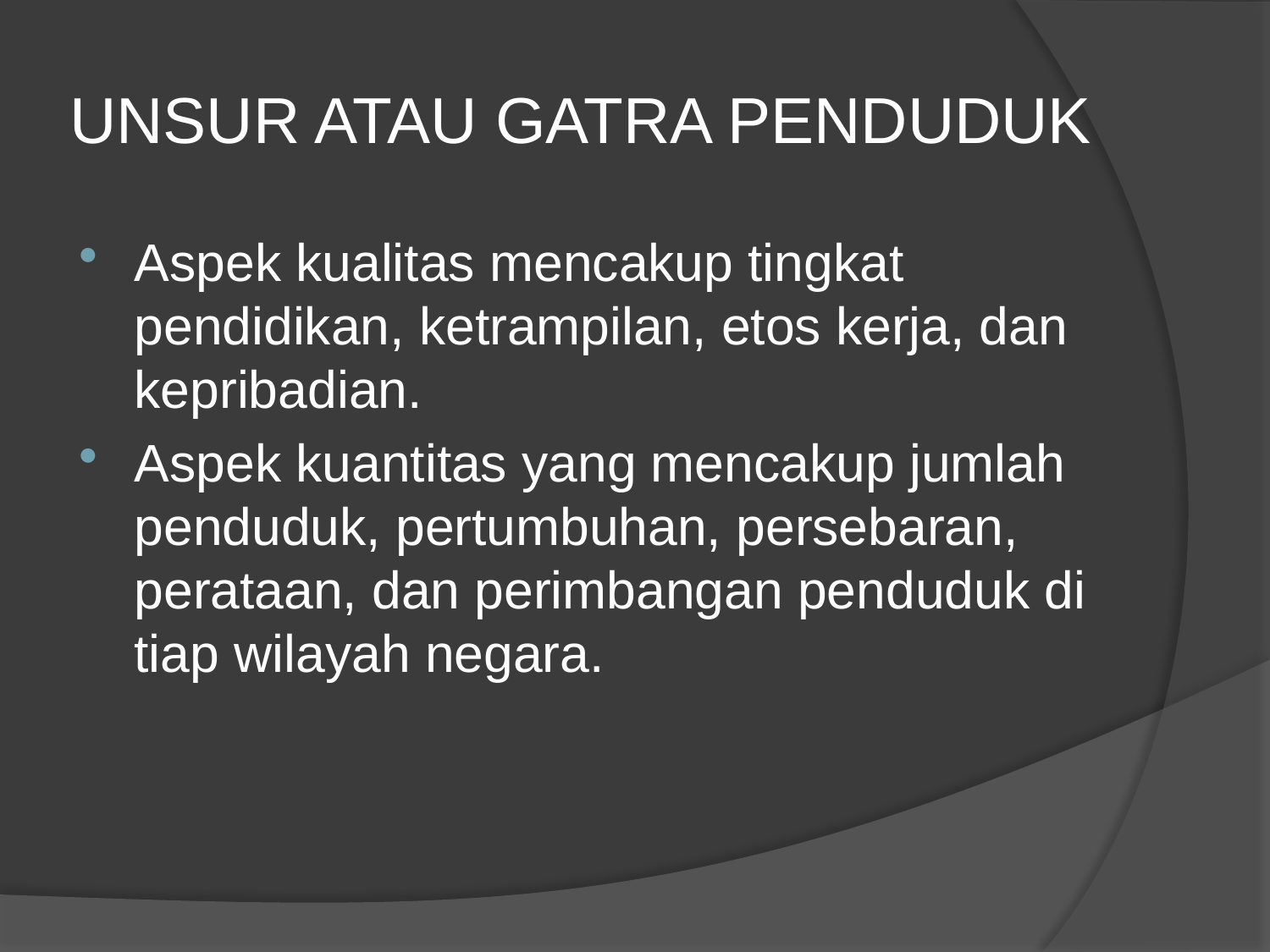

# UNSUR ATAU GATRA PENDUDUK
Aspek kualitas mencakup tingkat pendidikan, ketrampilan, etos kerja, dan kepribadian.
Aspek kuantitas yang mencakup jumlah penduduk, pertumbuhan, persebaran, perataan, dan perimbangan penduduk di tiap wilayah negara.